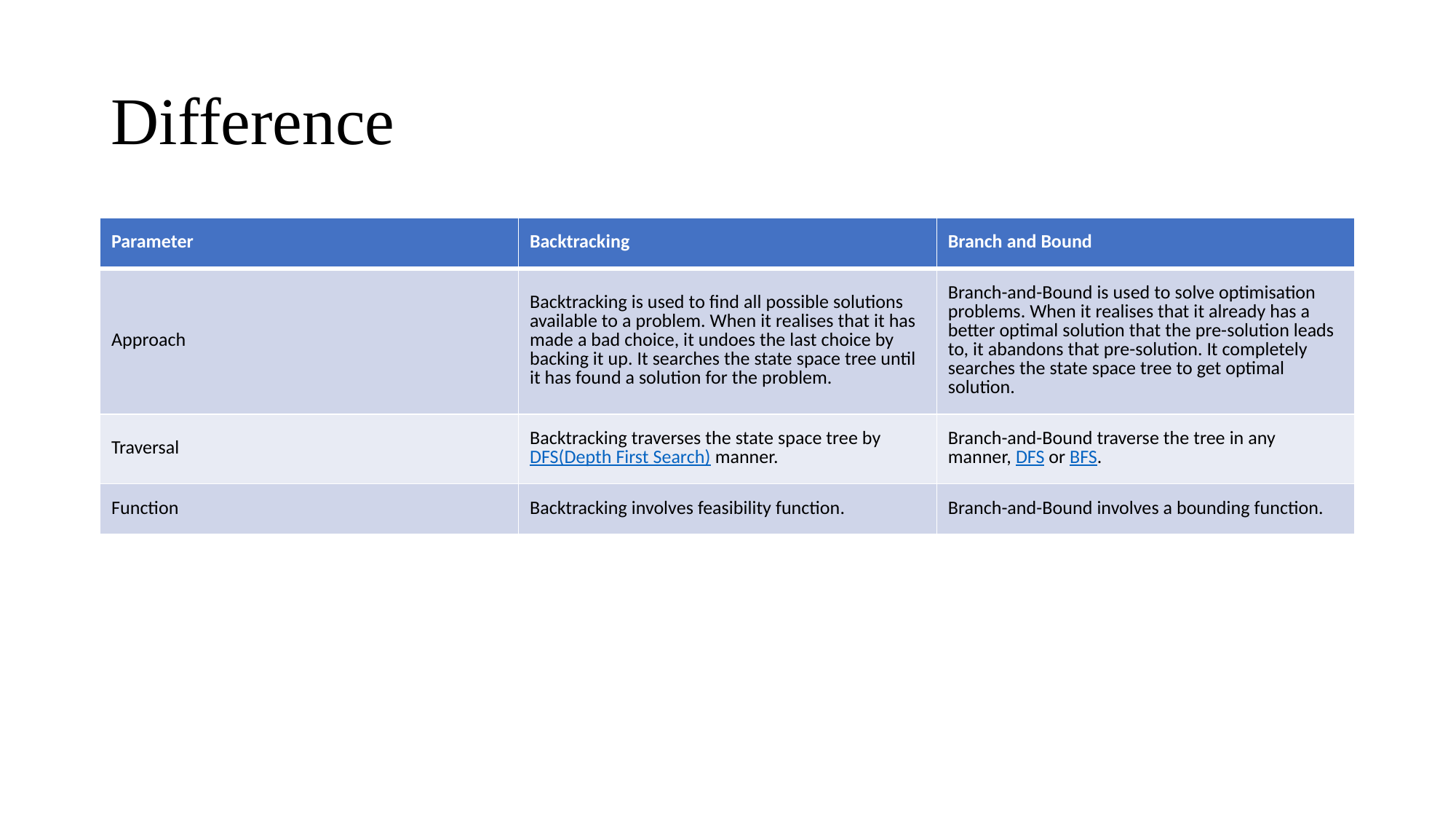

# Difference
| Parameter | Backtracking | Branch and Bound |
| --- | --- | --- |
| Approach | Backtracking is used to find all possible solutions available to a problem. When it realises that it has made a bad choice, it undoes the last choice by backing it up. It searches the state space tree until it has found a solution for the problem. | Branch-and-Bound is used to solve optimisation problems. When it realises that it already has a better optimal solution that the pre-solution leads to, it abandons that pre-solution. It completely searches the state space tree to get optimal solution. |
| Traversal | Backtracking traverses the state space tree by DFS(Depth First Search) manner. | Branch-and-Bound traverse the tree in any manner, DFS or BFS. |
| Function | Backtracking involves feasibility function. | Branch-and-Bound involves a bounding function. |